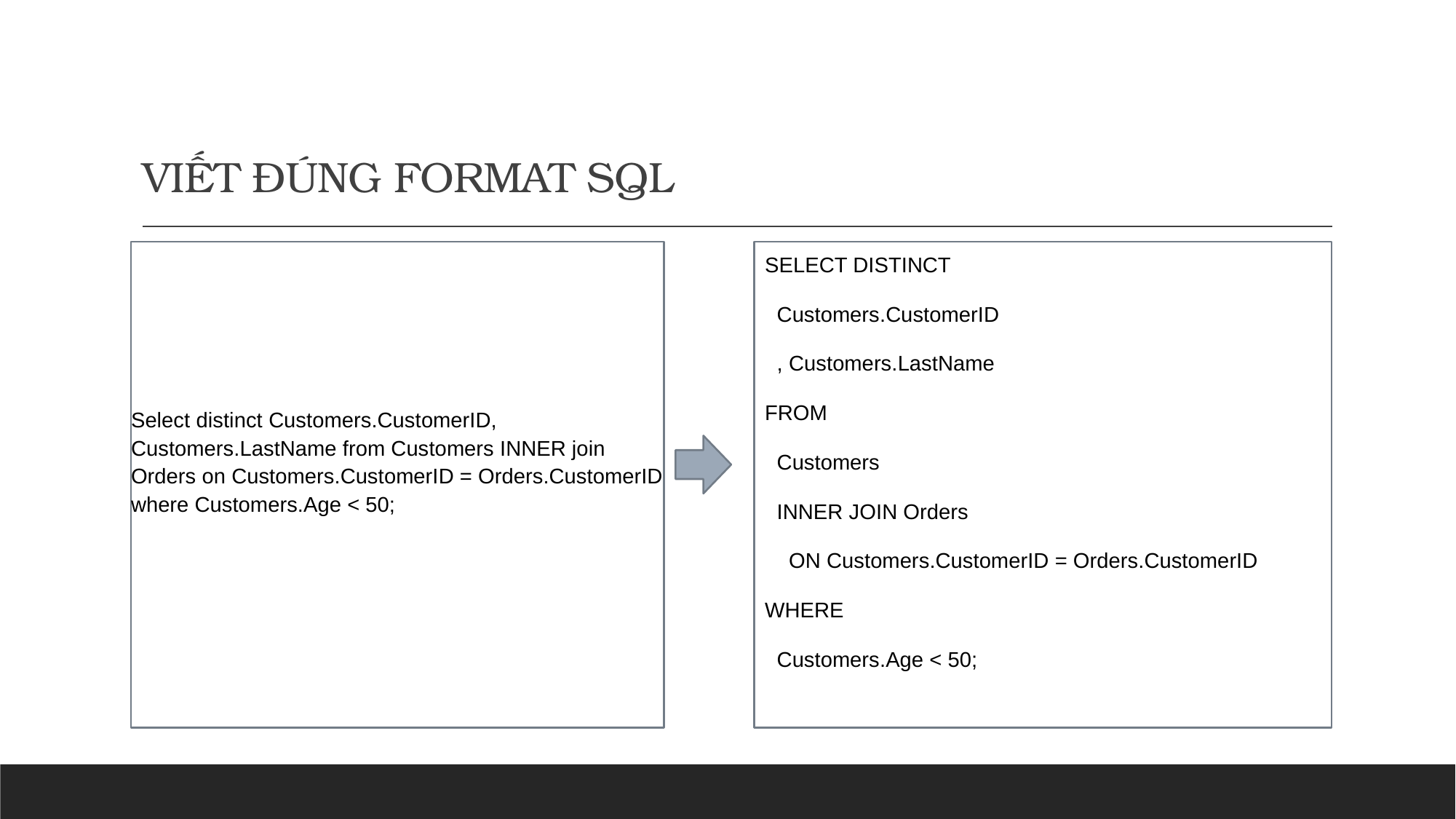

# VIẾT ĐÚNG FORMAT SQL
Select distinct Customers.CustomerID, Customers.LastName from Customers INNER join Orders on Customers.CustomerID = Orders.CustomerID where Customers.Age < 50;

SELECT DISTINCT
  Customers.CustomerID
  , Customers.LastName
FROM
  Customers
  INNER JOIN Orders
    ON Customers.CustomerID = Orders.CustomerID
WHERE
  Customers.Age < 50;